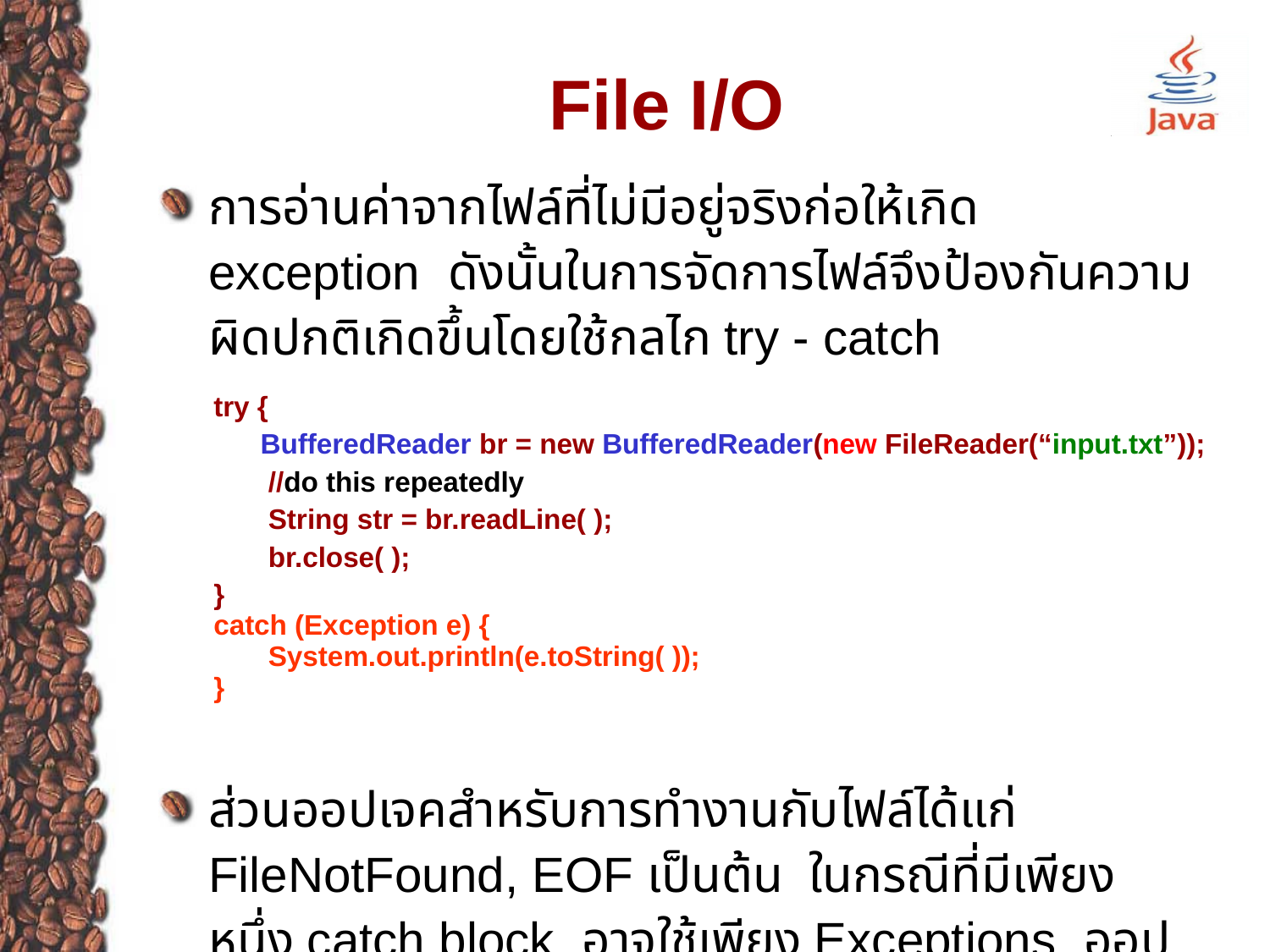

File I/O
การอ่านค่าจากไฟล์ที่ไม่มีอยู่จริงก่อให้เกิด exception  ดังนั้นในการจัดการไฟล์จึงป้องกันความผิดปกติเกิดขึ้นโดยใช้กลไก try - catch
try {
      BufferedReader br = new BufferedReader(new FileReader(“input.txt”));
       //do this repeatedly
       String str = br.readLine( );
       br.close( );
}
catch (Exception e) {
       System.out.println(e.toString( ));
}
ส่วนออปเจคสำหรับการทำงานกับไฟล์ได้แก่ FileNotFound, EOF เป็นต้น  ในกรณีที่มีเพียงหนึ่ง catch block  อาจใช้เพียง Exceptions  ออปเจคเท่านั้น